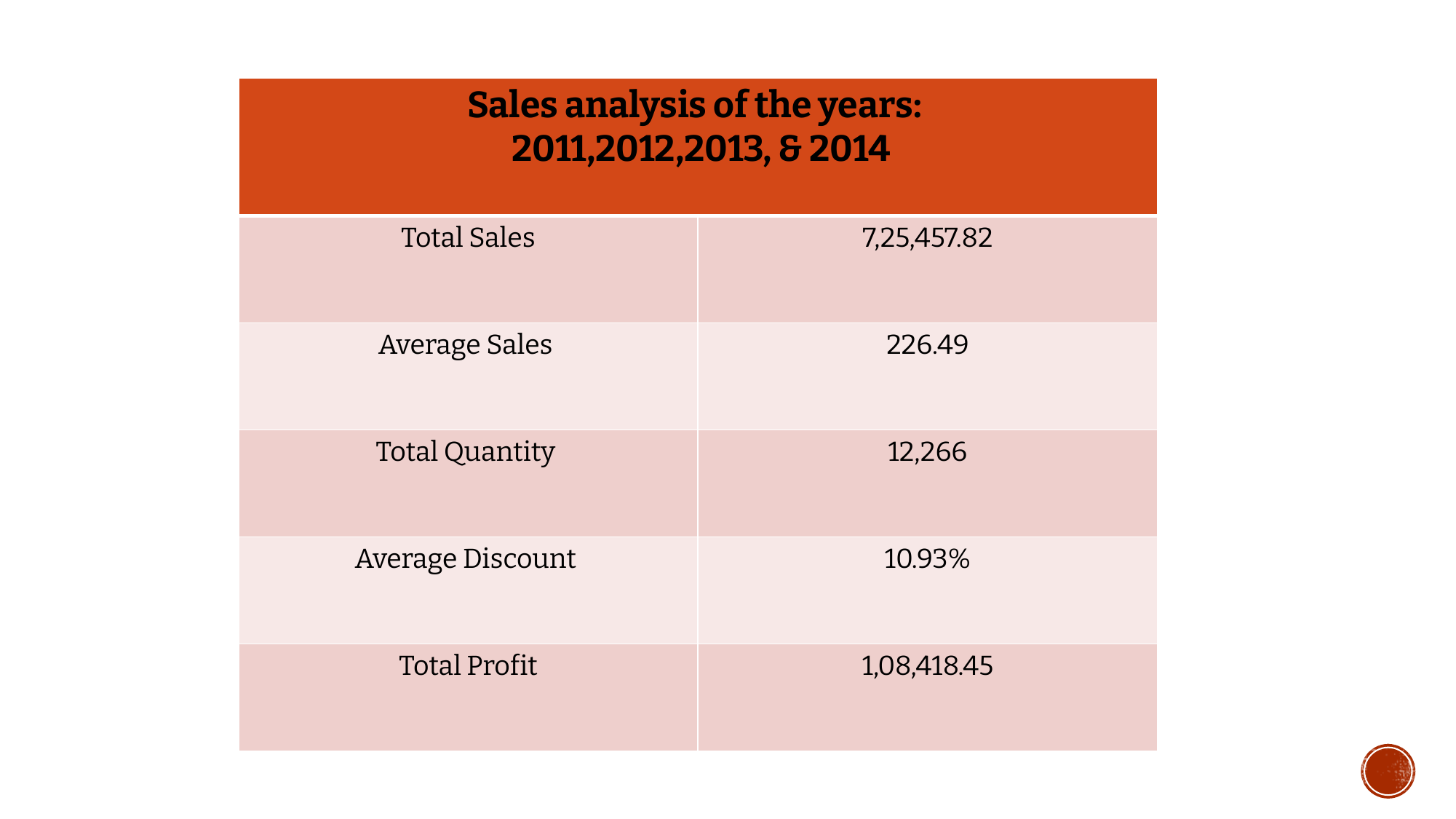

| Sales analysis of the years: 2011,2012,2013, & 2014 |  |
| --- | --- |
| Total Sales | 7,25,457.82 |
| Average Sales | 226.49 |
| Total Quantity | 12,266 |
| Average Discount | 10.93% |
| Total Profit | 1,08,418.45 |